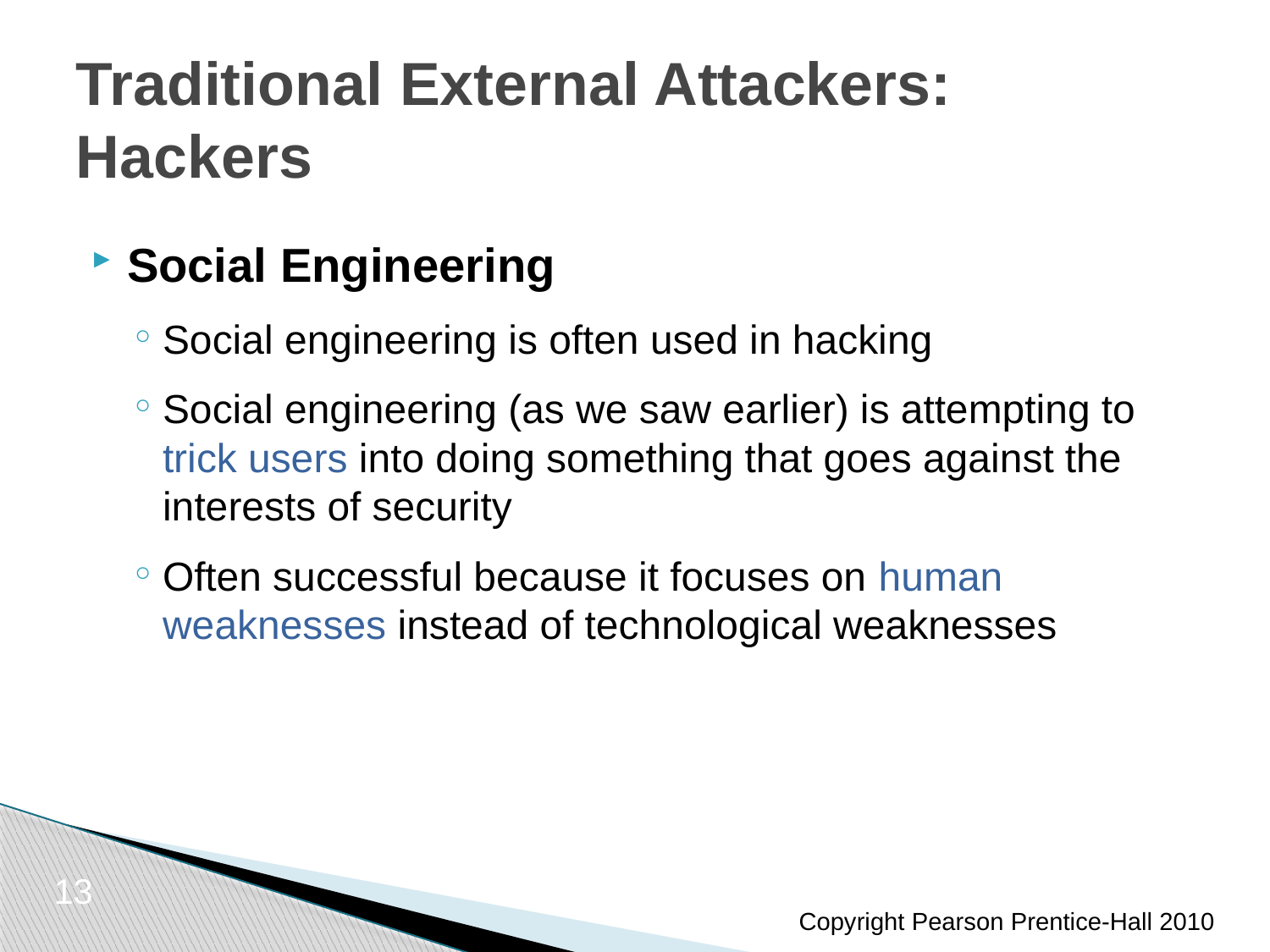

# Traditional External Attackers: Hackers
Social Engineering
Social engineering is often used in hacking
Social engineering (as we saw earlier) is attempting to trick users into doing something that goes against the interests of security
Often successful because it focuses on human weaknesses instead of technological weaknesses

13
Copyright Pearson Prentice-Hall 2010